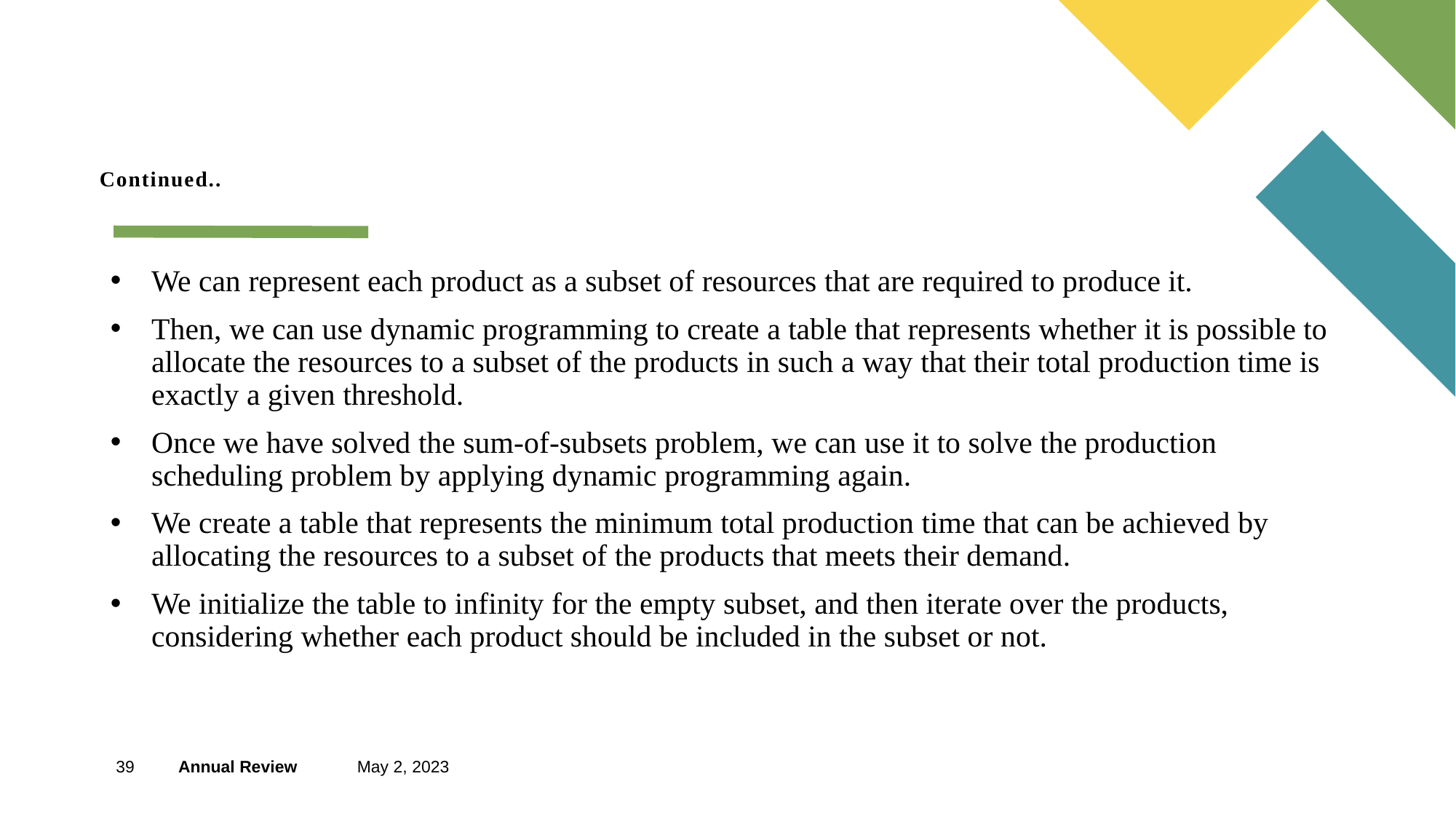

# Continued..
We can represent each product as a subset of resources that are required to produce it.
Then, we can use dynamic programming to create a table that represents whether it is possible to allocate the resources to a subset of the products in such a way that their total production time is exactly a given threshold.
Once we have solved the sum-of-subsets problem, we can use it to solve the production scheduling problem by applying dynamic programming again.
We create a table that represents the minimum total production time that can be achieved by allocating the resources to a subset of the products that meets their demand.
We initialize the table to infinity for the empty subset, and then iterate over the products, considering whether each product should be included in the subset or not.
39
Annual Review
May 2, 2023